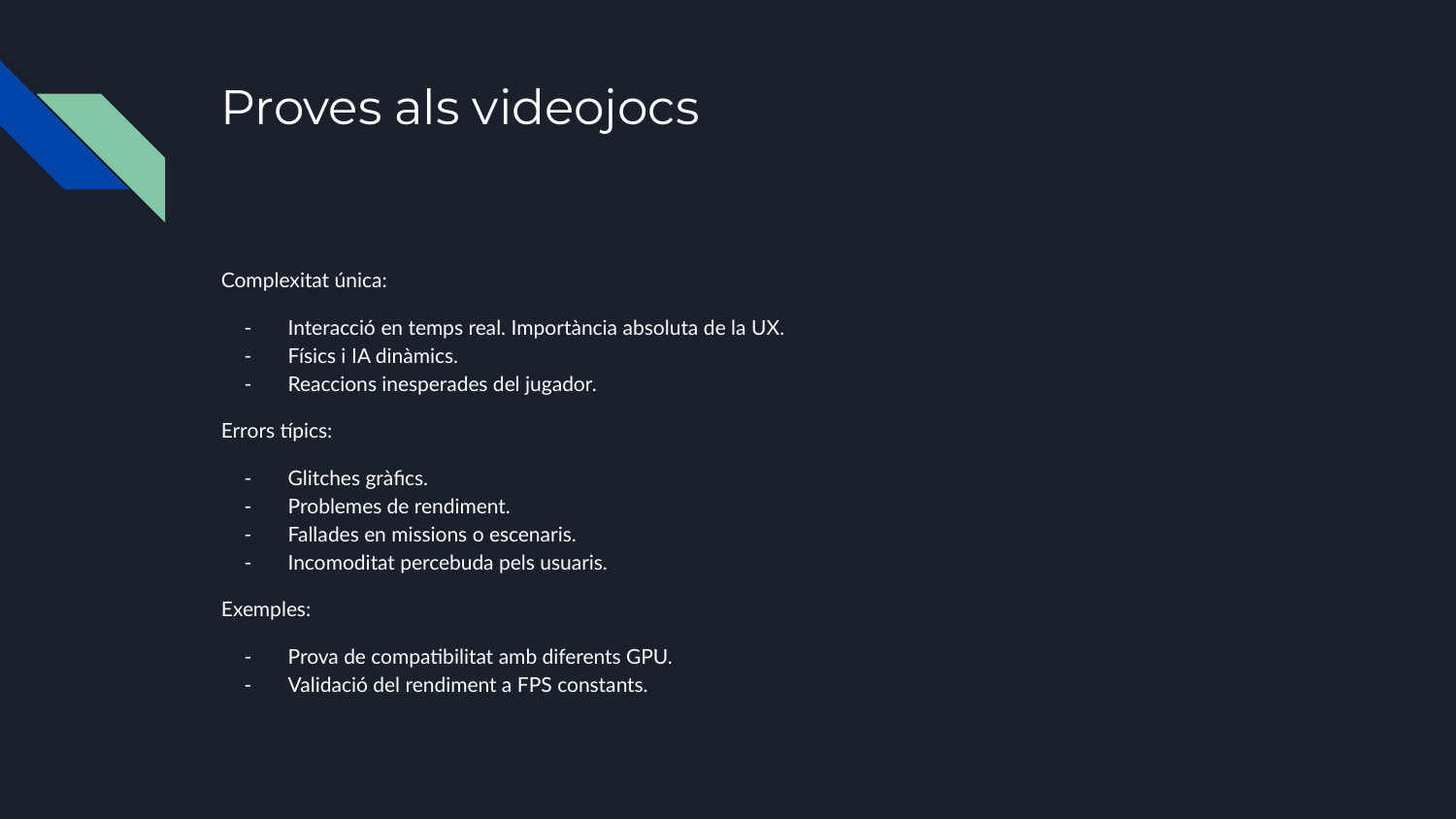

# Proves als videojocs
Complexitat única:
Interacció en temps real. Importància absoluta de la UX.
Físics i IA dinàmics.
Reaccions inesperades del jugador.
Errors típics:
Glitches gràfics.
Problemes de rendiment.
Fallades en missions o escenaris.
Incomoditat percebuda pels usuaris.
Exemples:
Prova de compatibilitat amb diferents GPU.
Validació del rendiment a FPS constants.